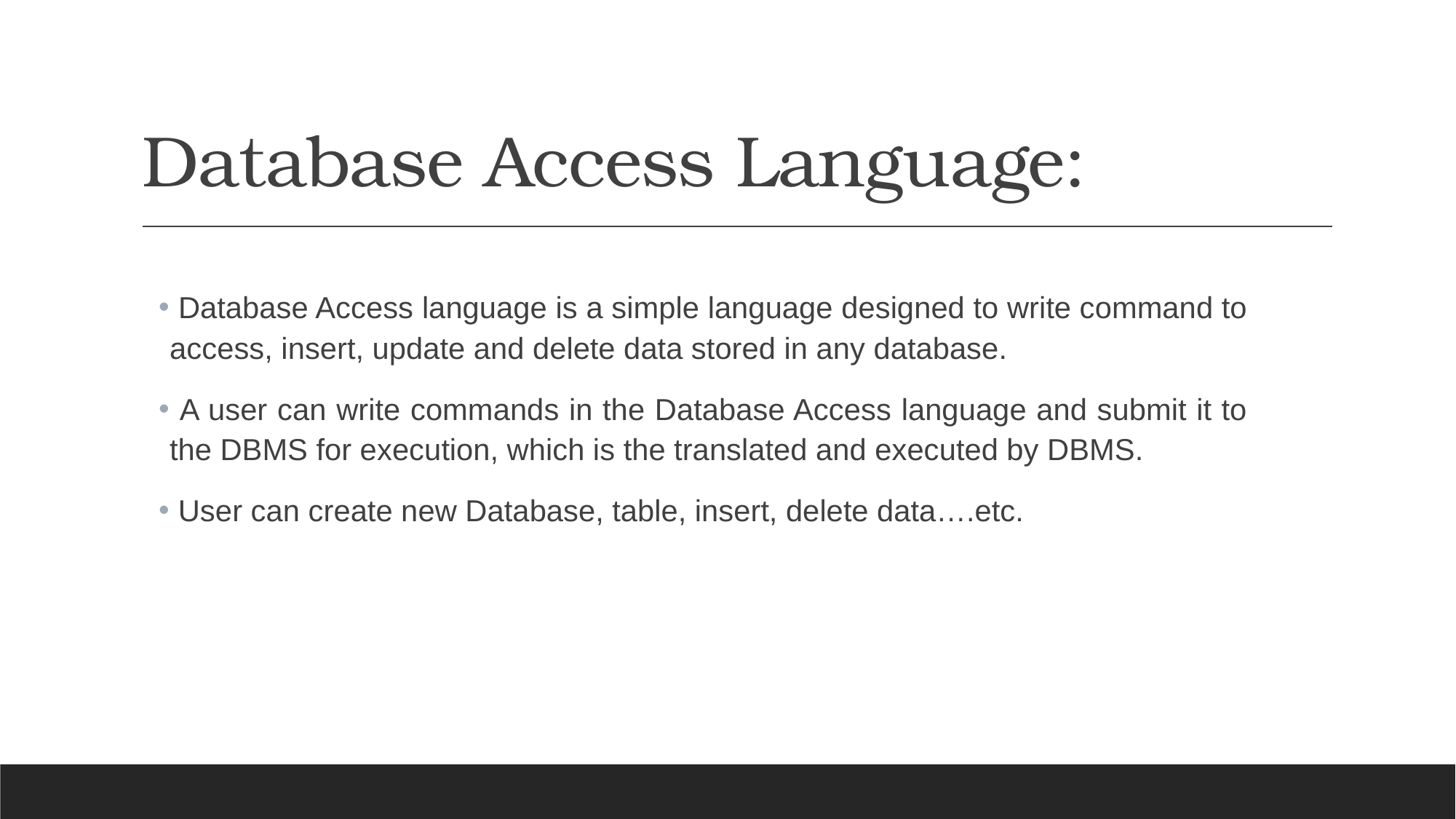

# Database Access Language:
 Database Access language is a simple language designed to write command to access, insert, update and delete data stored in any database.
 A user can write commands in the Database Access language and submit it to the DBMS for execution, which is the translated and executed by DBMS.
 User can create new Database, table, insert, delete data….etc.